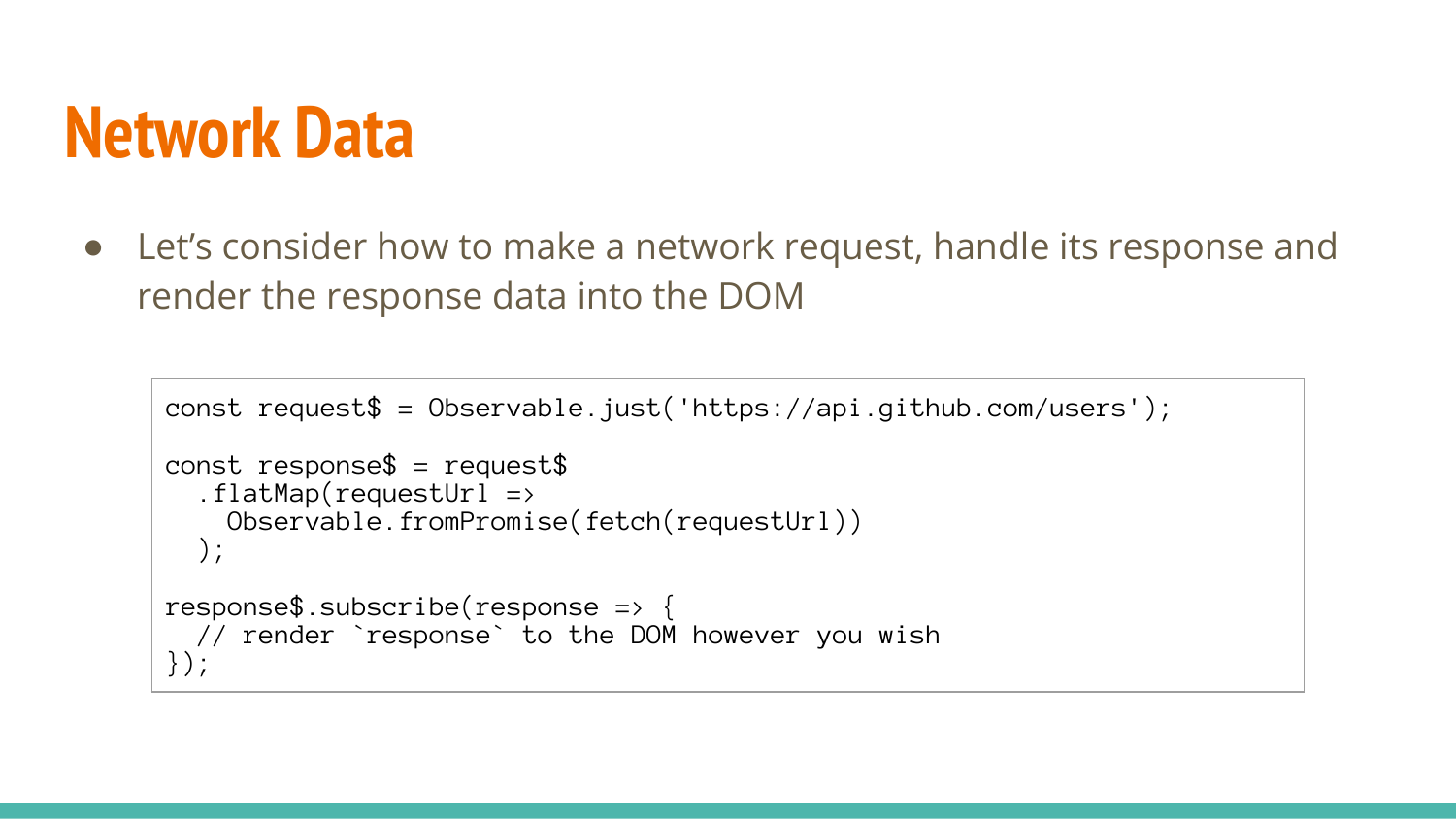

# Network Data
Let’s consider how to make a network request, handle its response and render the response data into the DOM

| const request$ = Observable.just('https://api.github.com/users'); const response$ = request$ .flatMap(requestUrl => Observable.fromPromise(fetch(requestUrl)) ); response$.subscribe(response => { // render `response` to the DOM however you wish }); |
| --- |